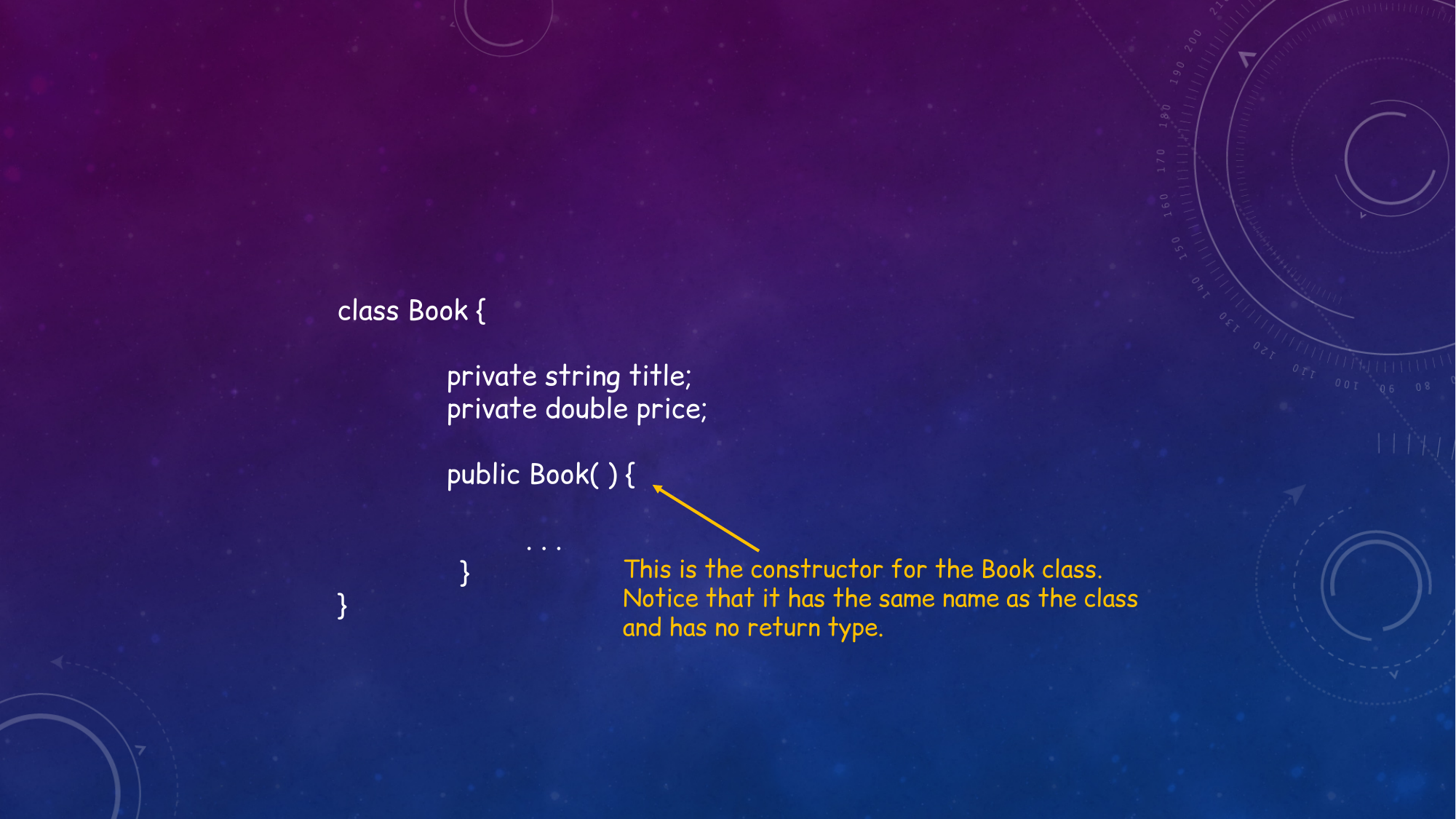

class Book {

	private string title;
	private double price;

	public Book( ) {

                       . . .
               }
}

This is the constructor for the Book class.
Notice that it has the same name as the class
and has no return type.